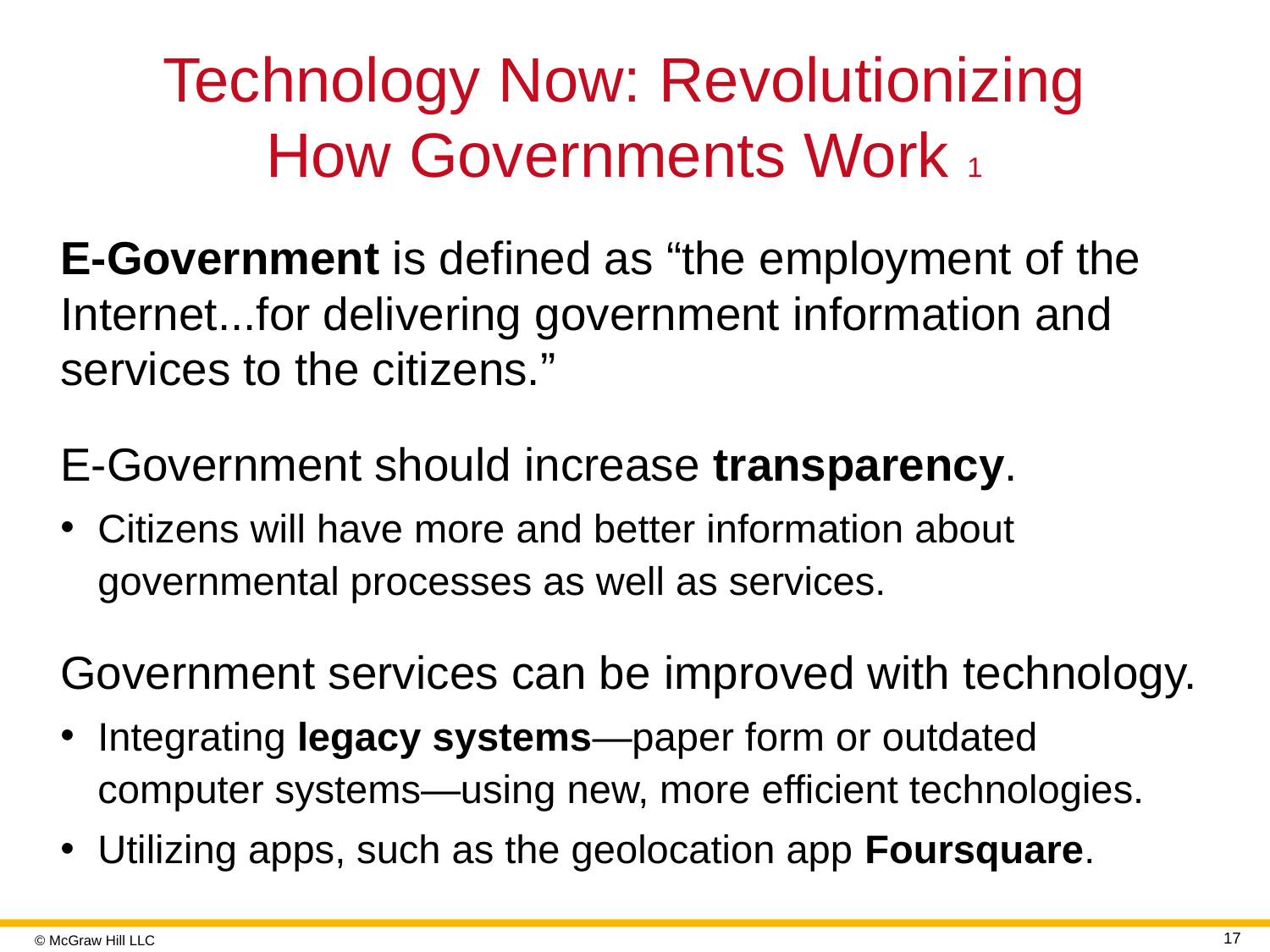

# Technology Now: Revolutionizing How Governments Work 1
E-Government is defined as “the employment of the Internet...for delivering government information and services to the citizens.”
E-Government should increase transparency.
Citizens will have more and better information about governmental processes as well as services.
Government services can be improved with technology.
Integrating legacy systems—paper form or outdated computer systems—using new, more efficient technologies.
Utilizing apps, such as the geolocation app Foursquare.
17